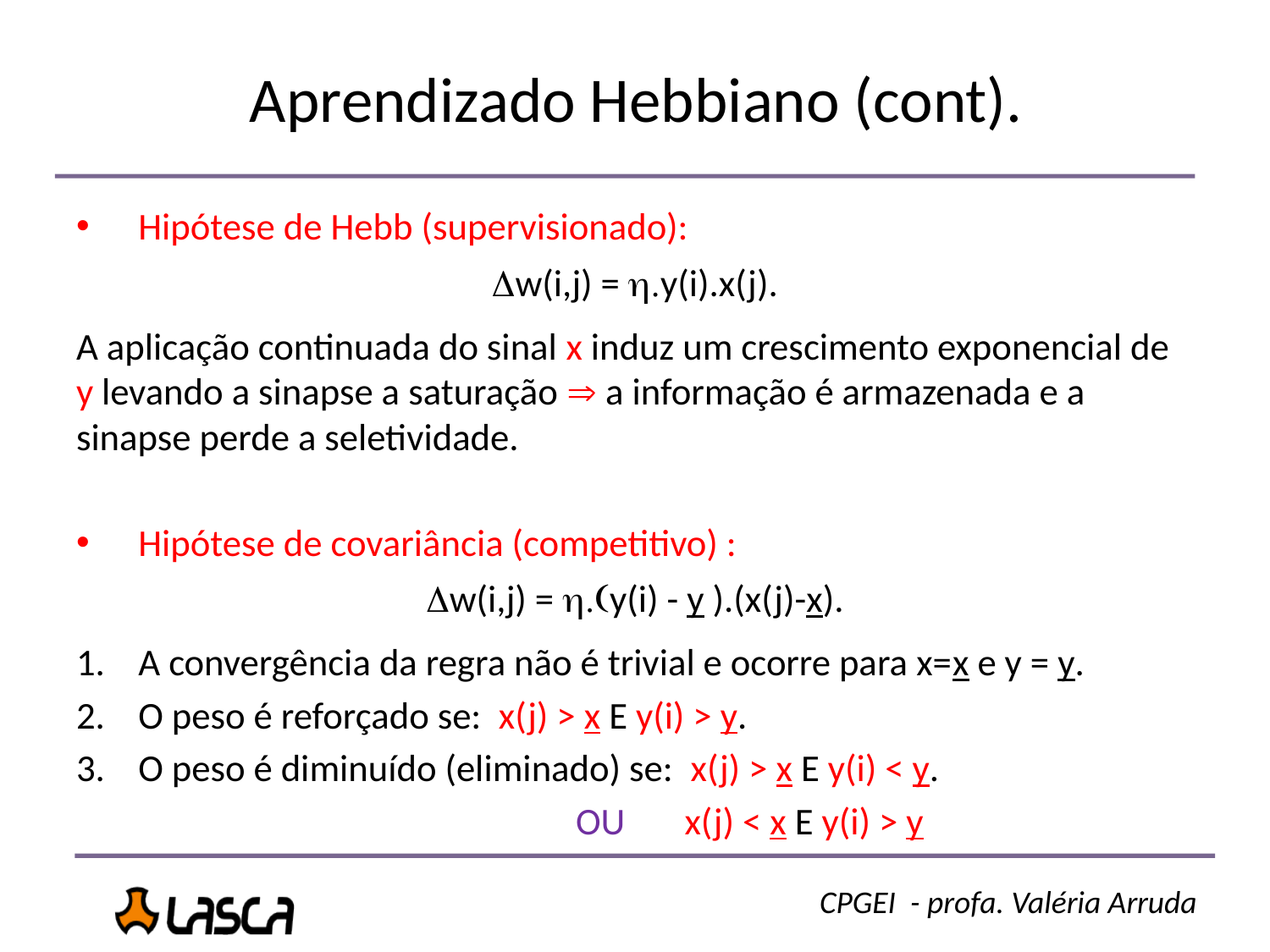

# Aprendizado Hebbiano (cont).
Hipótese de Hebb (supervisionado):
Δw(i,j) = η.y(i).x(j).
A aplicação continuada do sinal x induz um crescimento exponencial de y levando a sinapse a saturação ⇒ a informação é armazenada e a sinapse perde a seletividade.

Hipótese de covariância (competitivo) :
Δw(i,j) = η.(y(i) - y ).(x(j)-x).
A convergência da regra não é trivial e ocorre para x=x e y = y.
O peso é reforçado se:  x(j) > x E y(i) > y.
O peso é diminuído (eliminado) se:  x(j) > x E y(i) < y.
                                                           OU       x(j) < x E y(i) > y